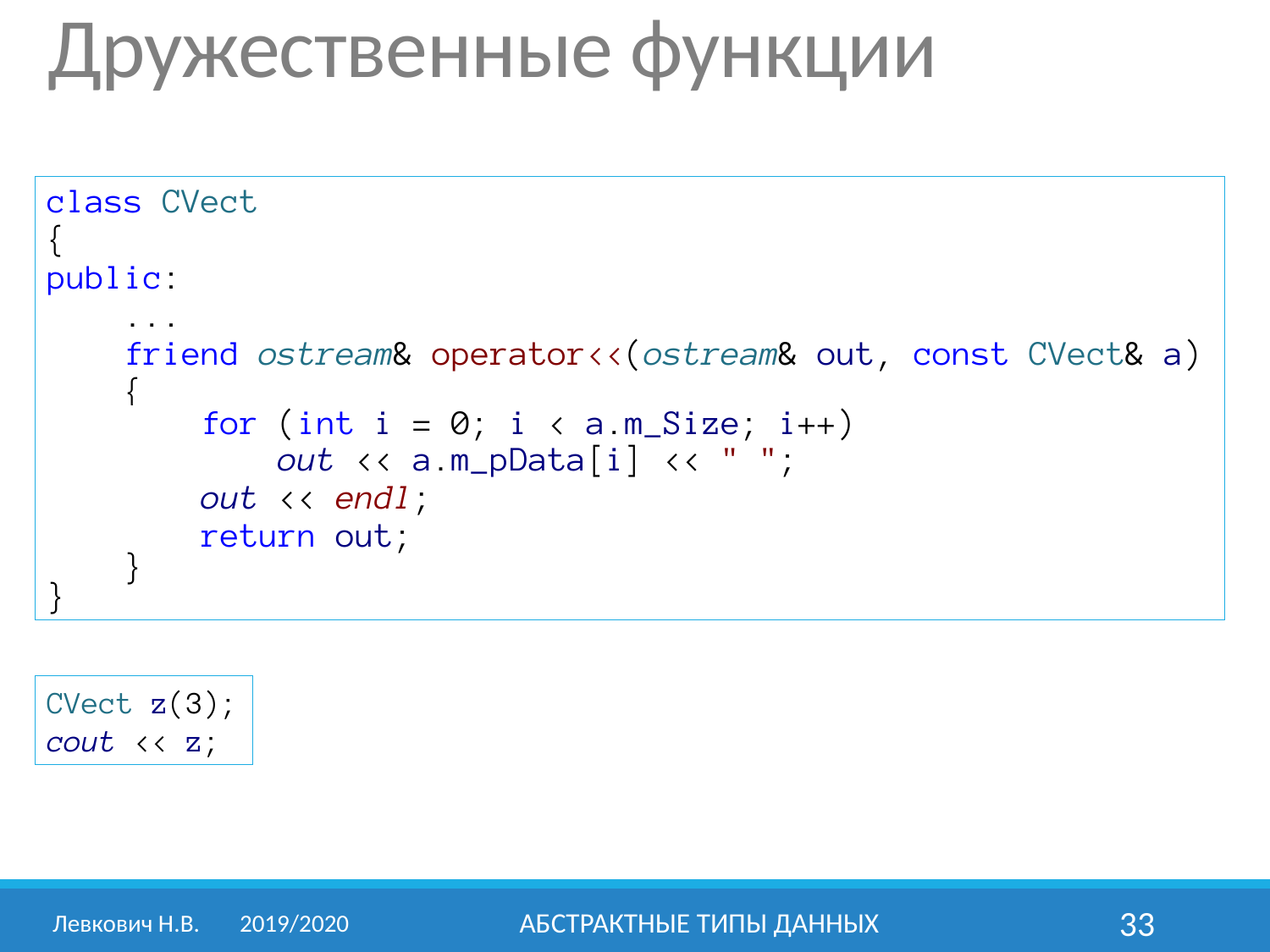

# Дружественные функции
class CVect
{
public:
    ...
    friend ostream& operator<<(ostream& out, const CVect& a)
    {
        for (int i = 0; i < a.m_Size; i++)
            out << a.m_pData[i] << " ";
        out << endl;
        return out;
    }
}
CVect z(3);
cout << z;
Левкович Н.В.	2019/2020
Абстрактные типы данных
33